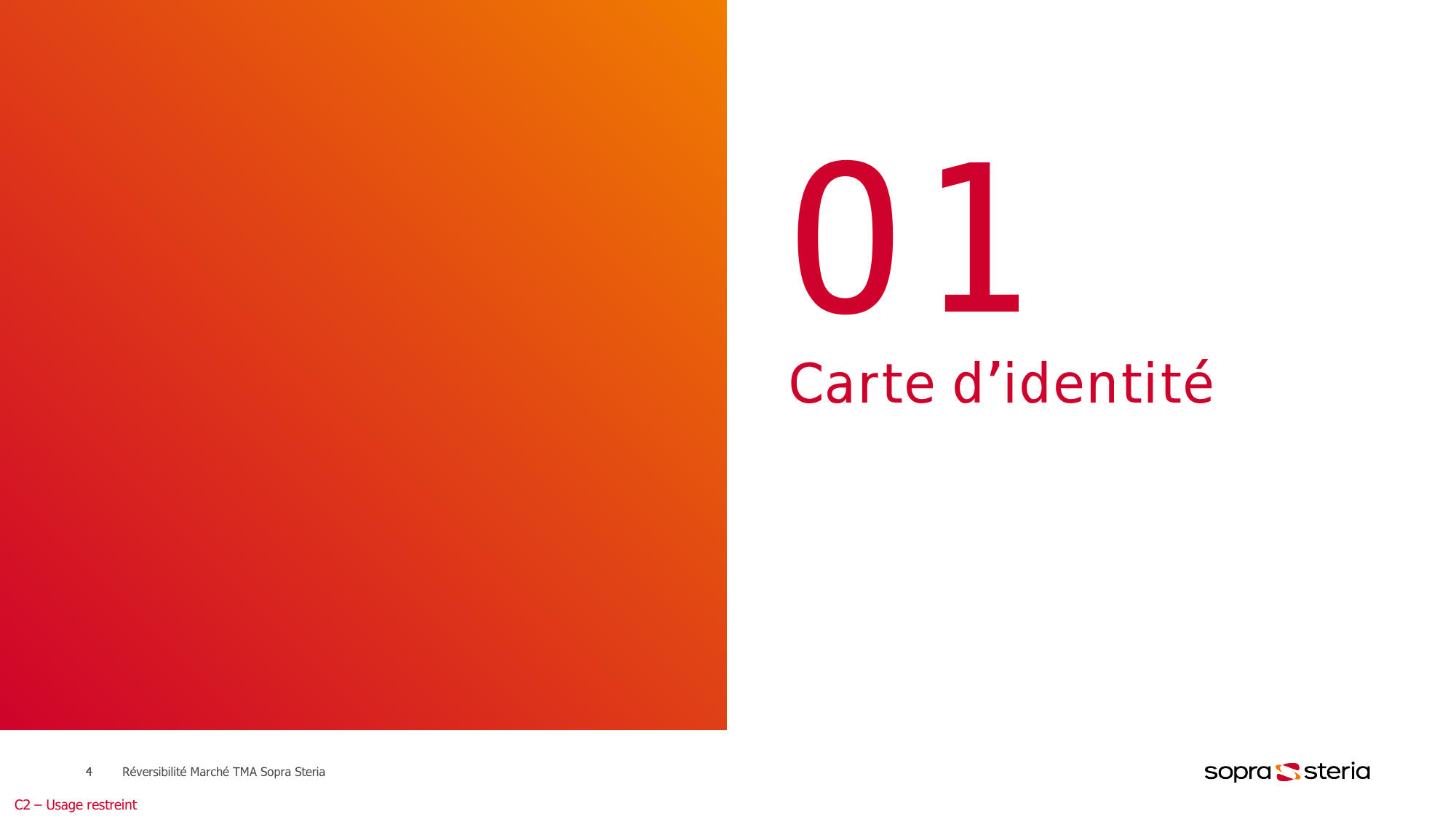

# 01
Carte d’identité
4
Réversibilité Marché TMA Sopra Steria